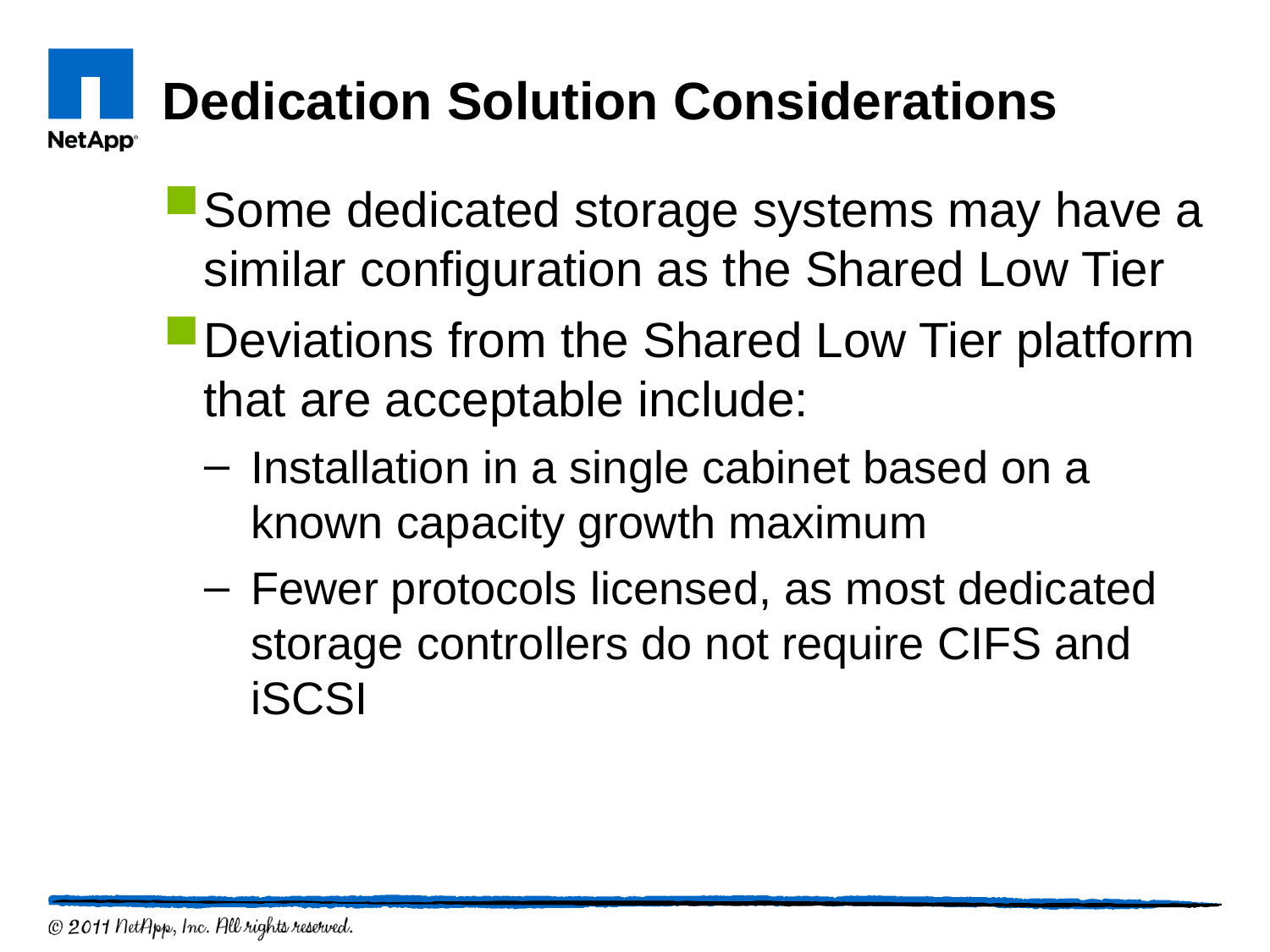

# Dedication Solution Considerations
Some dedicated storage systems may have a similar configuration as the Shared Low Tier
Deviations from the Shared Low Tier platform that are acceptable include:
Installation in a single cabinet based on a known capacity growth maximum
Fewer protocols licensed, as most dedicated storage controllers do not require CIFS and iSCSI